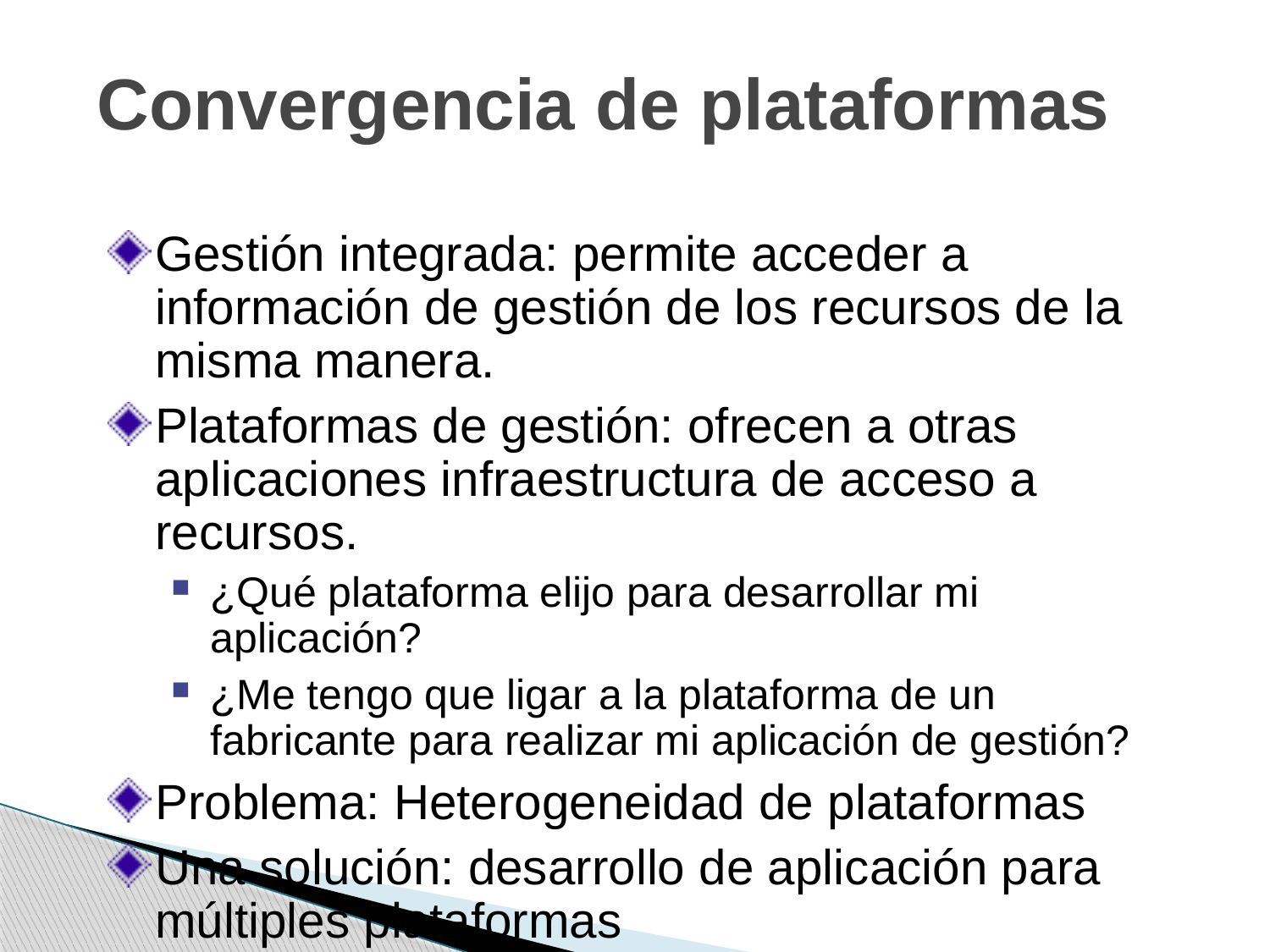

# Convergencia de plataformas
Gestión integrada: permite acceder a información de gestión de los recursos de la misma manera.
Plataformas de gestión: ofrecen a otras aplicaciones infraestructura de acceso a recursos.
¿Qué plataforma elijo para desarrollar mi aplicación?
¿Me tengo que ligar a la plataforma de un fabricante para realizar mi aplicación de gestión?
Problema: Heterogeneidad de plataformas
Una solución: desarrollo de aplicación para múltiples plataformas